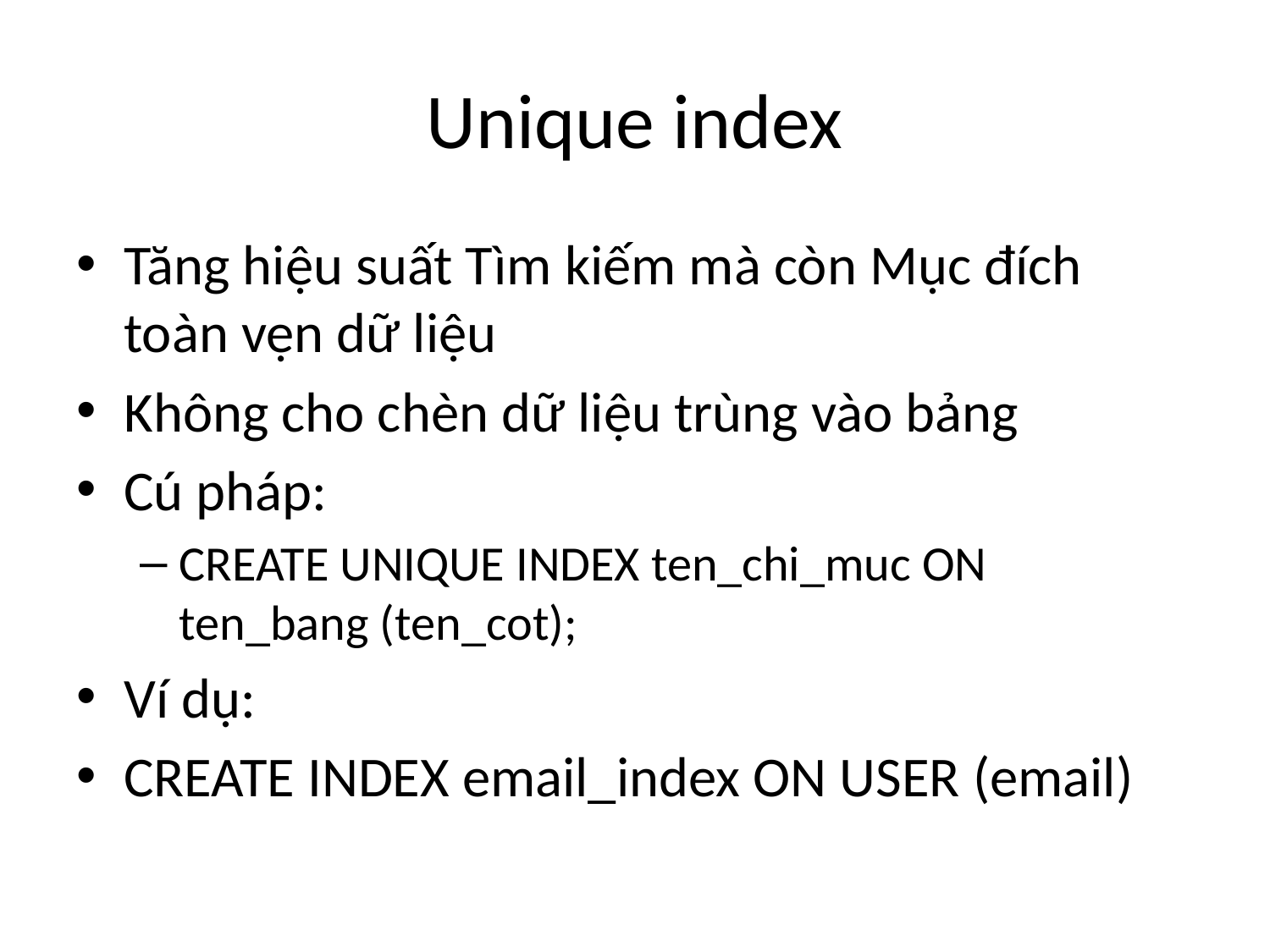

# Unique index
Tăng hiệu suất Tìm kiếm mà còn Mục đích toàn vẹn dữ liệu
Không cho chèn dữ liệu trùng vào bảng
Cú pháp:
CREATE UNIQUE INDEX ten_chi_muc ON  ten_bang (ten_cot);
Ví dụ:
CREATE INDEX email_index ON USER (email)